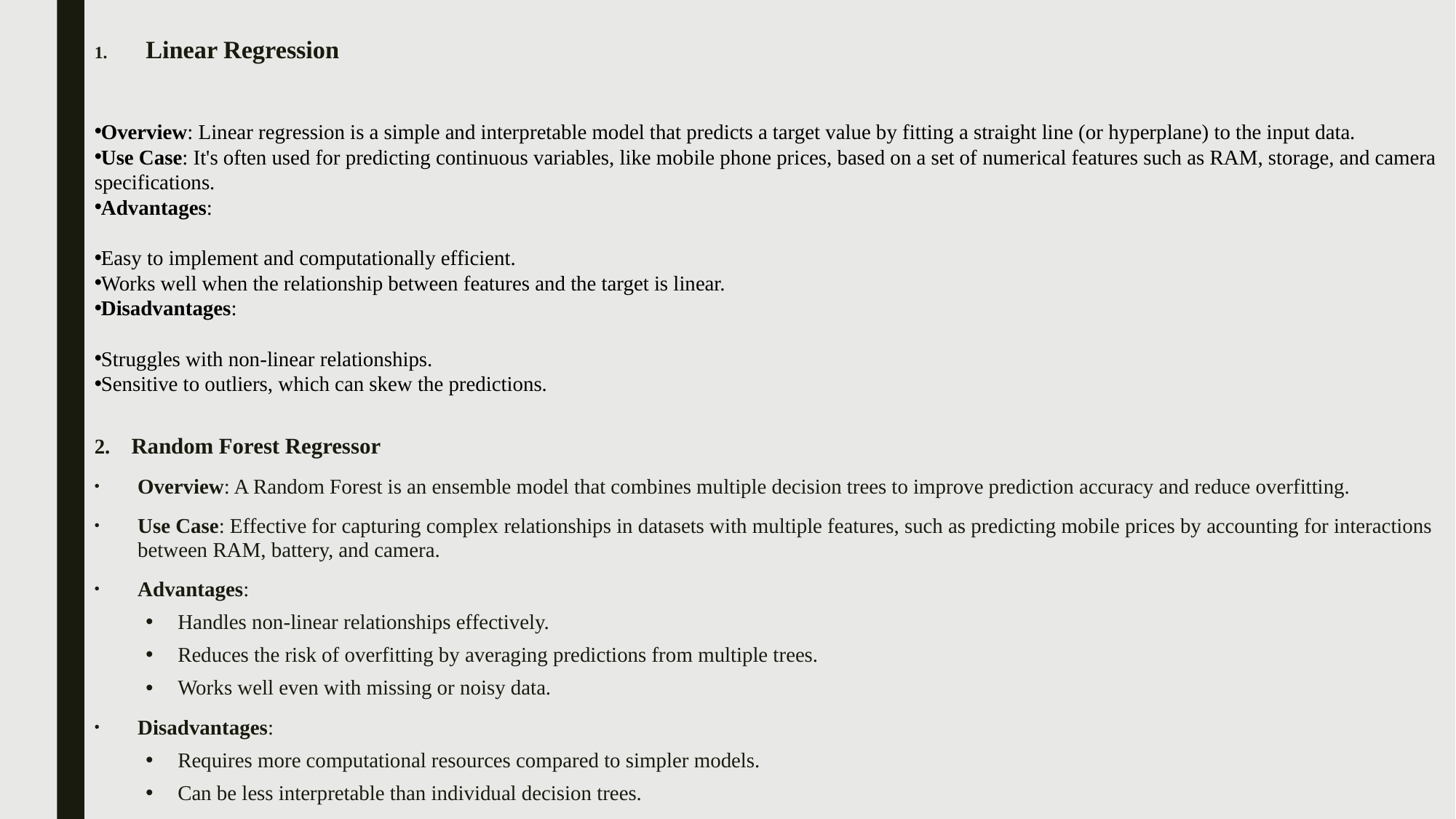

Linear Regression

Overview: Linear regression is a simple and interpretable model that predicts a target value by fitting a straight line (or hyperplane) to the input data.
Use Case: It's often used for predicting continuous variables, like mobile phone prices, based on a set of numerical features such as RAM, storage, and camera specifications.
Advantages:

Easy to implement and computationally efficient.
Works well when the relationship between features and the target is linear.
Disadvantages:

Struggles with non-linear relationships.
Sensitive to outliers, which can skew the predictions.

2.    Random Forest Regressor
Overview: A Random Forest is an ensemble model that combines multiple decision trees to improve prediction accuracy and reduce overfitting.
Use Case: Effective for capturing complex relationships in datasets with multiple features, such as predicting mobile prices by accounting for interactions between RAM, battery, and camera.
Advantages:
Handles non-linear relationships effectively.
Reduces the risk of overfitting by averaging predictions from multiple trees.
Works well even with missing or noisy data.
Disadvantages:
Requires more computational resources compared to simpler models.
Can be less interpretable than individual decision trees.